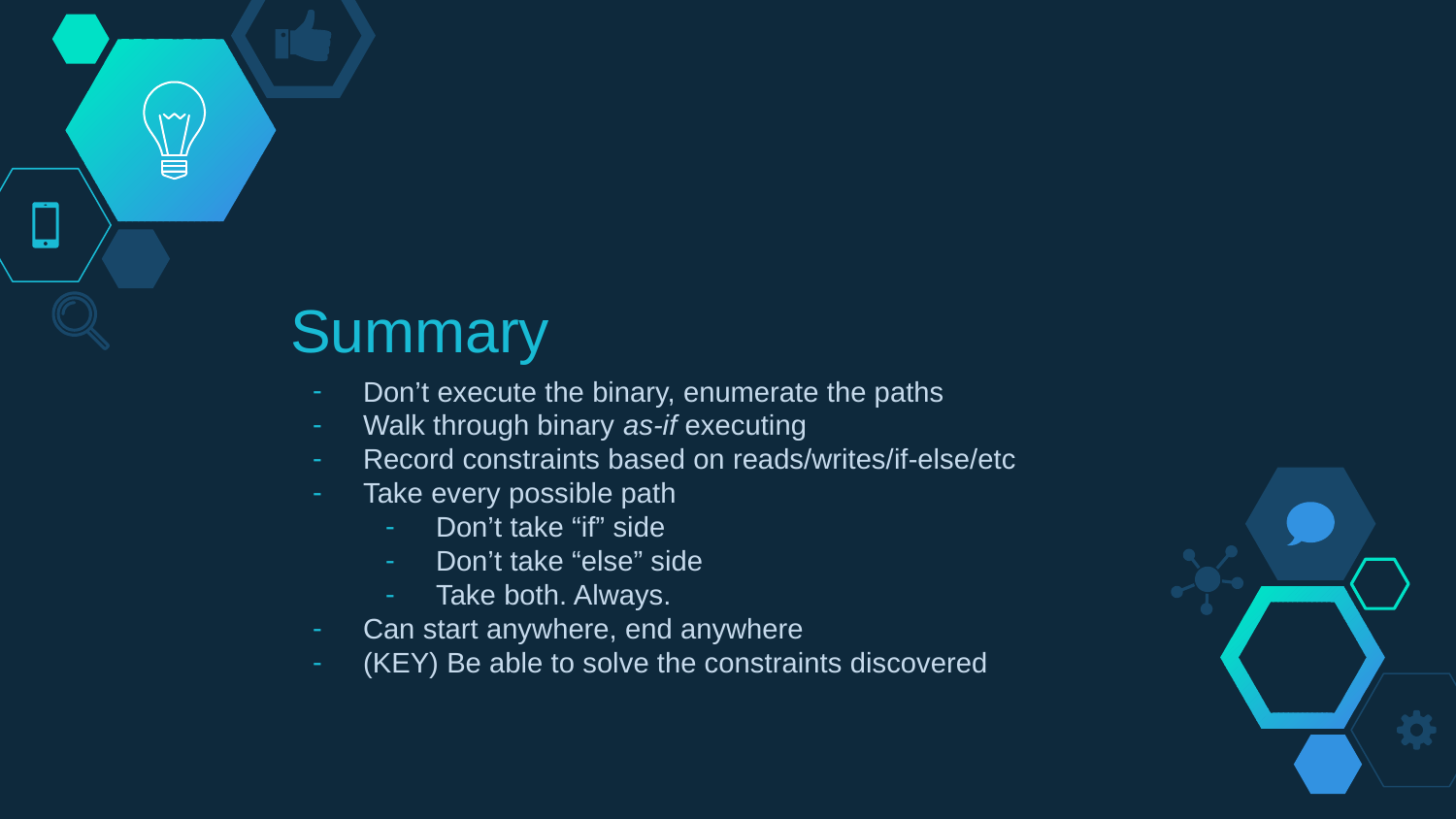

# Summary
Don’t execute the binary, enumerate the paths
Walk through binary as-if executing
Record constraints based on reads/writes/if-else/etc
Take every possible path
Don’t take “if” side
Don’t take “else” side
Take both. Always.
Can start anywhere, end anywhere
(KEY) Be able to solve the constraints discovered